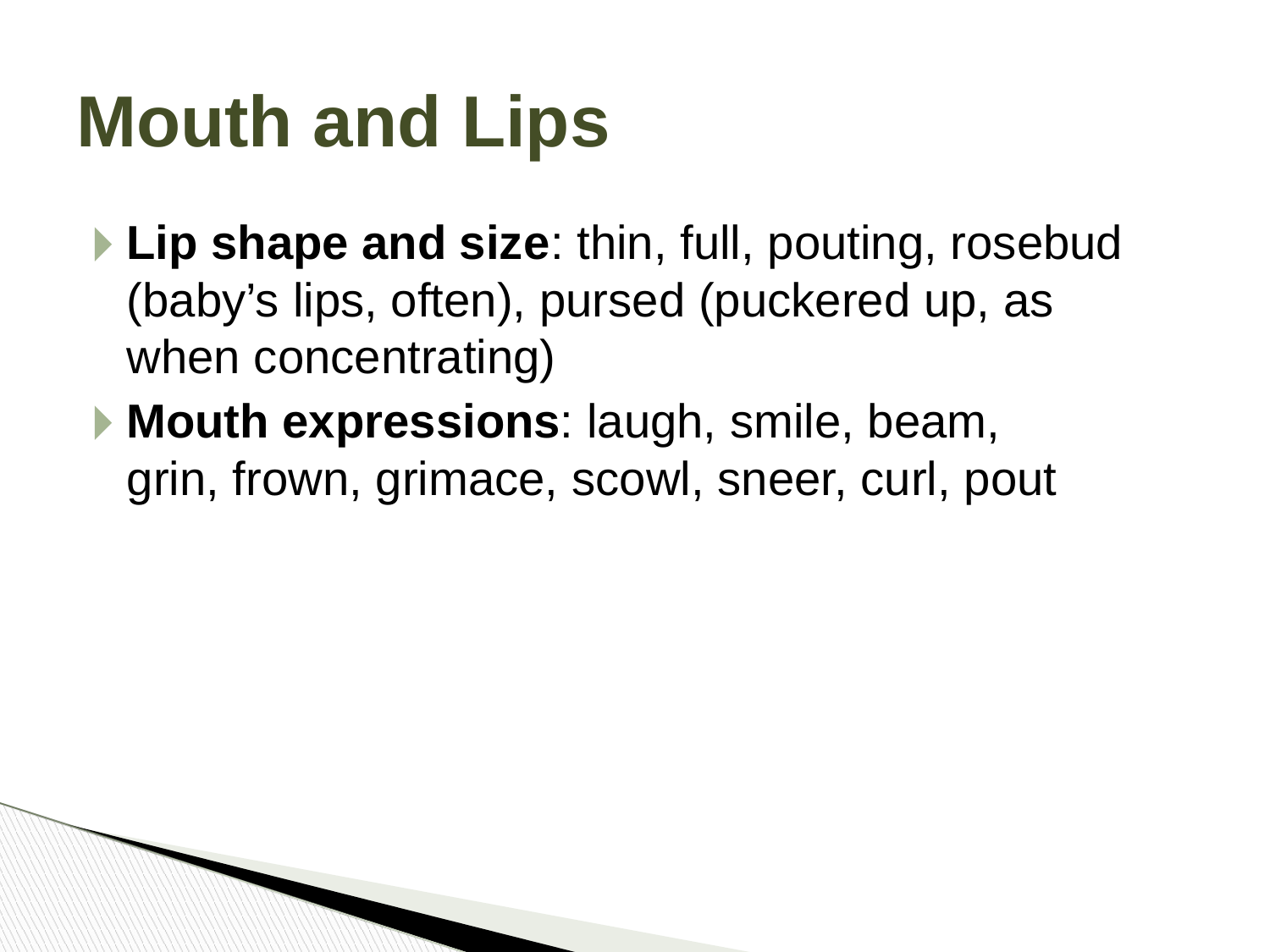

Mouth and Lips
Lip shape and size: thin, full, pouting, rosebud (baby’s lips, often), pursed (puckered up, as when concentrating)
Mouth expressions: laugh, smile, beam, grin, frown, grimace, scowl, sneer, curl, pout